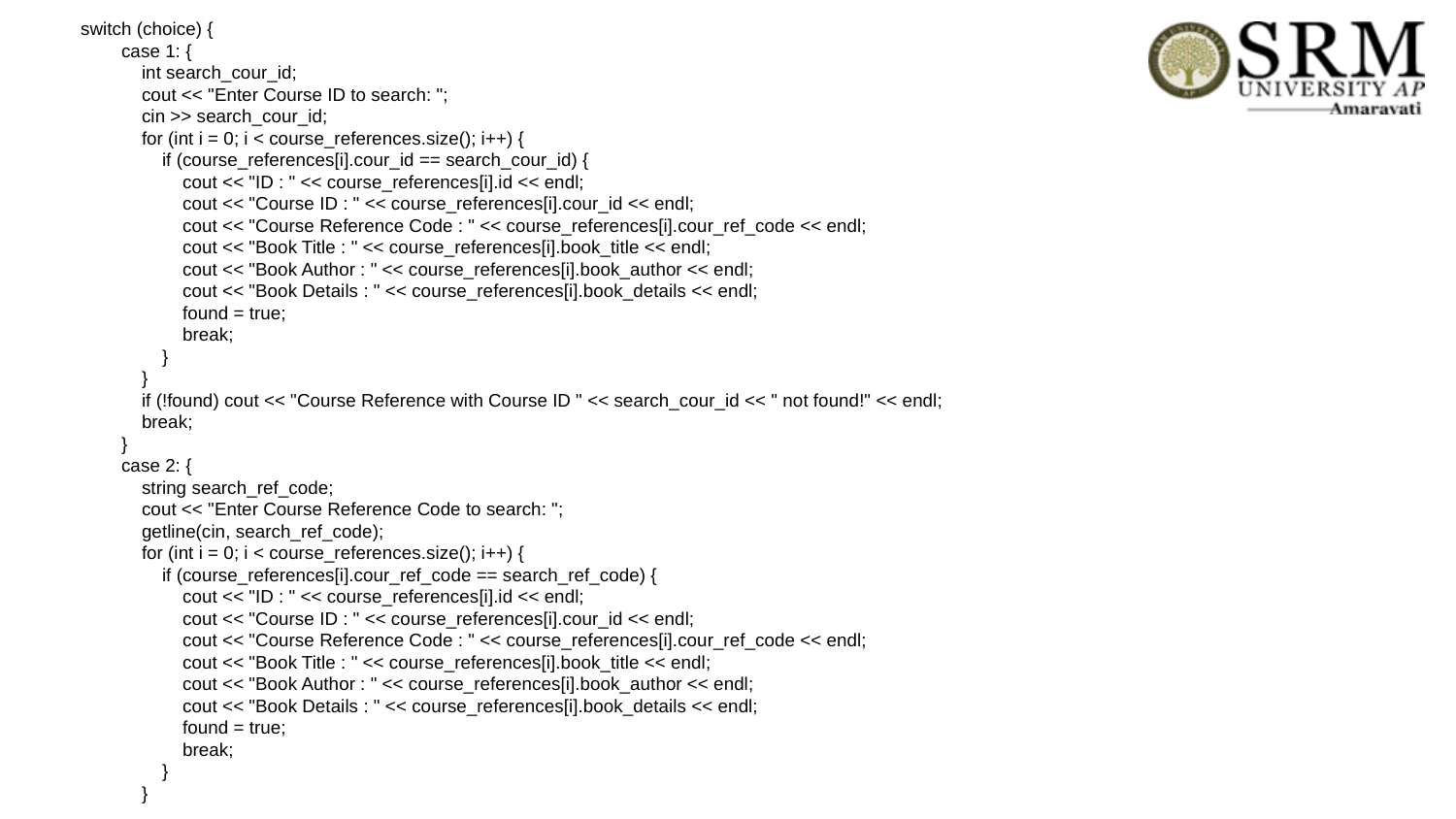

switch (choice) {
        case 1: {
            int search_cour_id;
            cout << "Enter Course ID to search: ";
            cin >> search_cour_id;
            for (int i = 0; i < course_references.size(); i++) {
                if (course_references[i].cour_id == search_cour_id) {
                    cout << "ID : " << course_references[i].id << endl;
                    cout << "Course ID : " << course_references[i].cour_id << endl;
                    cout << "Course Reference Code : " << course_references[i].cour_ref_code << endl;
                    cout << "Book Title : " << course_references[i].book_title << endl;
                    cout << "Book Author : " << course_references[i].book_author << endl;
                    cout << "Book Details : " << course_references[i].book_details << endl;
                    found = true;
                    break;
                }
            }
            if (!found) cout << "Course Reference with Course ID " << search_cour_id << " not found!" << endl;
            break;
        }
        case 2: {
            string search_ref_code;
            cout << "Enter Course Reference Code to search: ";
            getline(cin, search_ref_code);
            for (int i = 0; i < course_references.size(); i++) {
                if (course_references[i].cour_ref_code == search_ref_code) {
                    cout << "ID : " << course_references[i].id << endl;
                    cout << "Course ID : " << course_references[i].cour_id << endl;
                    cout << "Course Reference Code : " << course_references[i].cour_ref_code << endl;
                    cout << "Book Title : " << course_references[i].book_title << endl;
                    cout << "Book Author : " << course_references[i].book_author << endl;
                    cout << "Book Details : " << course_references[i].book_details << endl;
                    found = true;
                    break;
                }
            }